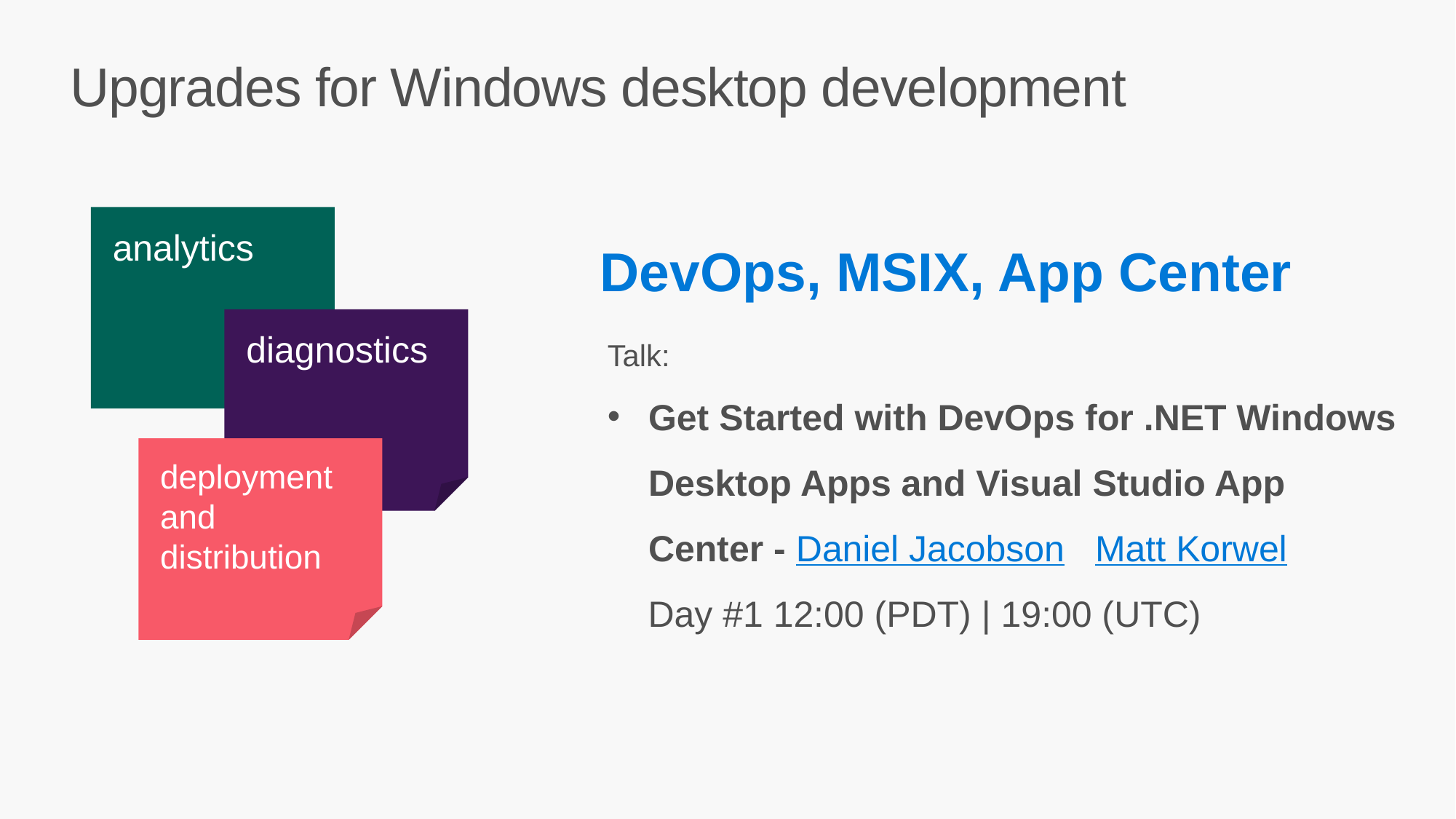

Upgrades for Windows desktop development
DevOps, MSIX, App Center
analytics
diagnostics

Talk:
Get Started with DevOps for .NET Windows Desktop Apps and Visual Studio App Center - Daniel Jacobson   Matt Korwel
    Day #1 12:00 (PDT) | 19:00 (UTC)
deployment and distribution